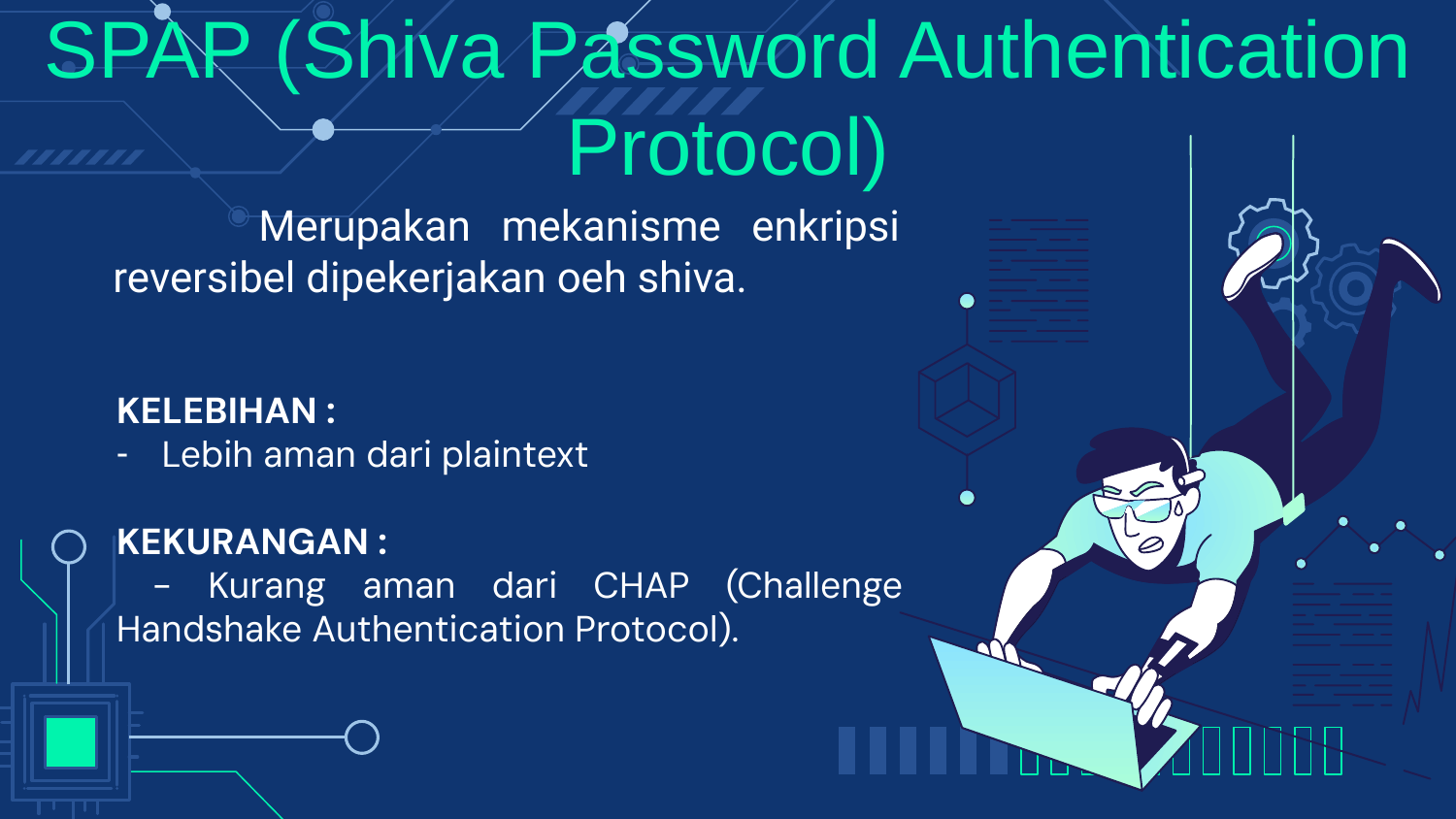

# SPAP (Shiva Password Authentication Protocol)

	Merupakan mekanisme enkripsi reversibel dipekerjakan oeh shiva.

KELEBIHAN :
Lebih aman dari plaintext

KEKURANGAN :
 - Kurang aman dari CHAP (Challenge Handshake Authentication Protocol).